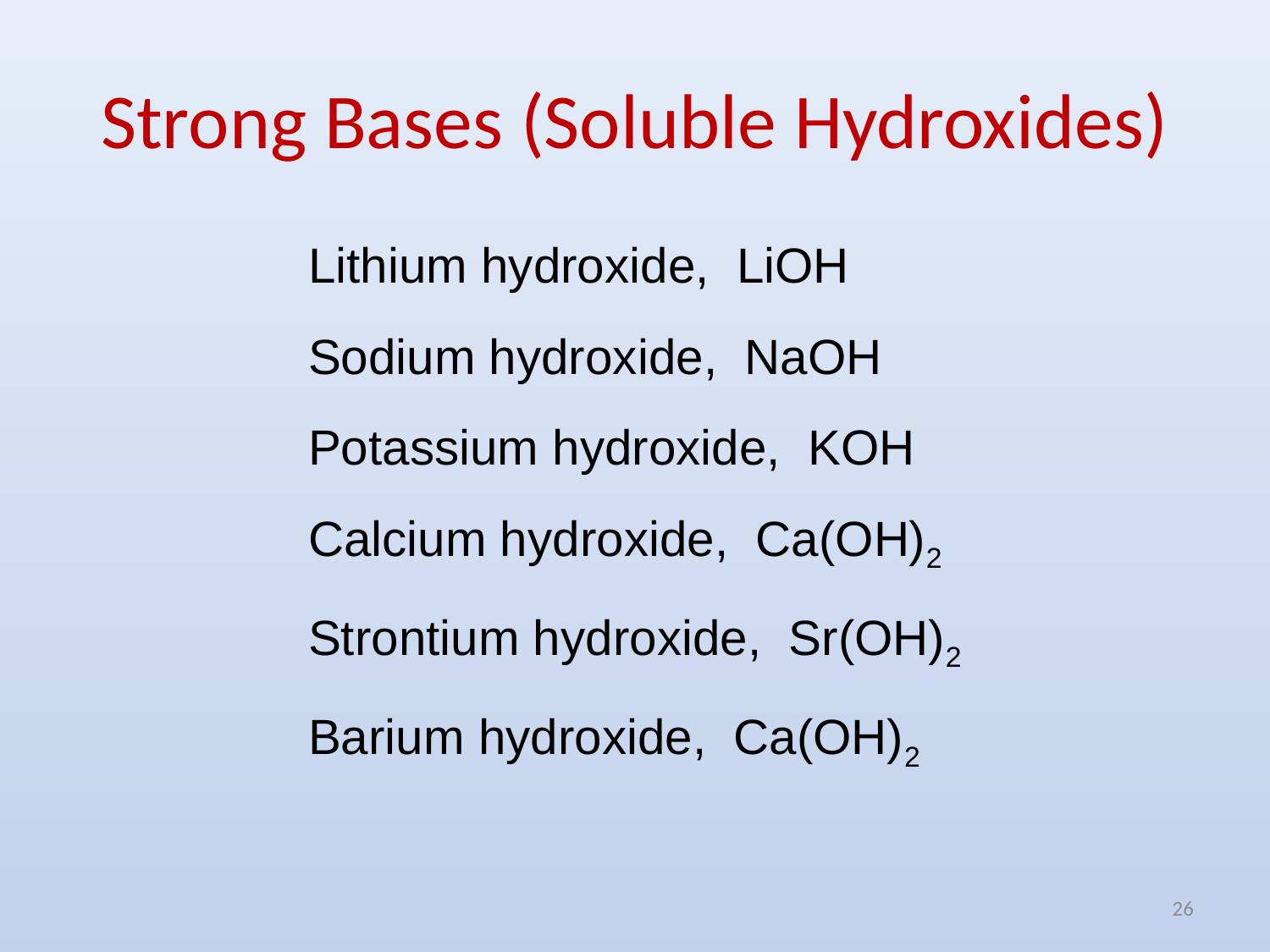

# Strong Bases (Soluble Hydroxides)
Lithium hydroxide,  LiOH
Sodium hydroxide,  NaOH
Potassium hydroxide,  KOH
Calcium hydroxide,  Ca(OH)2
Strontium hydroxide,  Sr(OH)2
Barium hydroxide,  Ca(OH)2

26